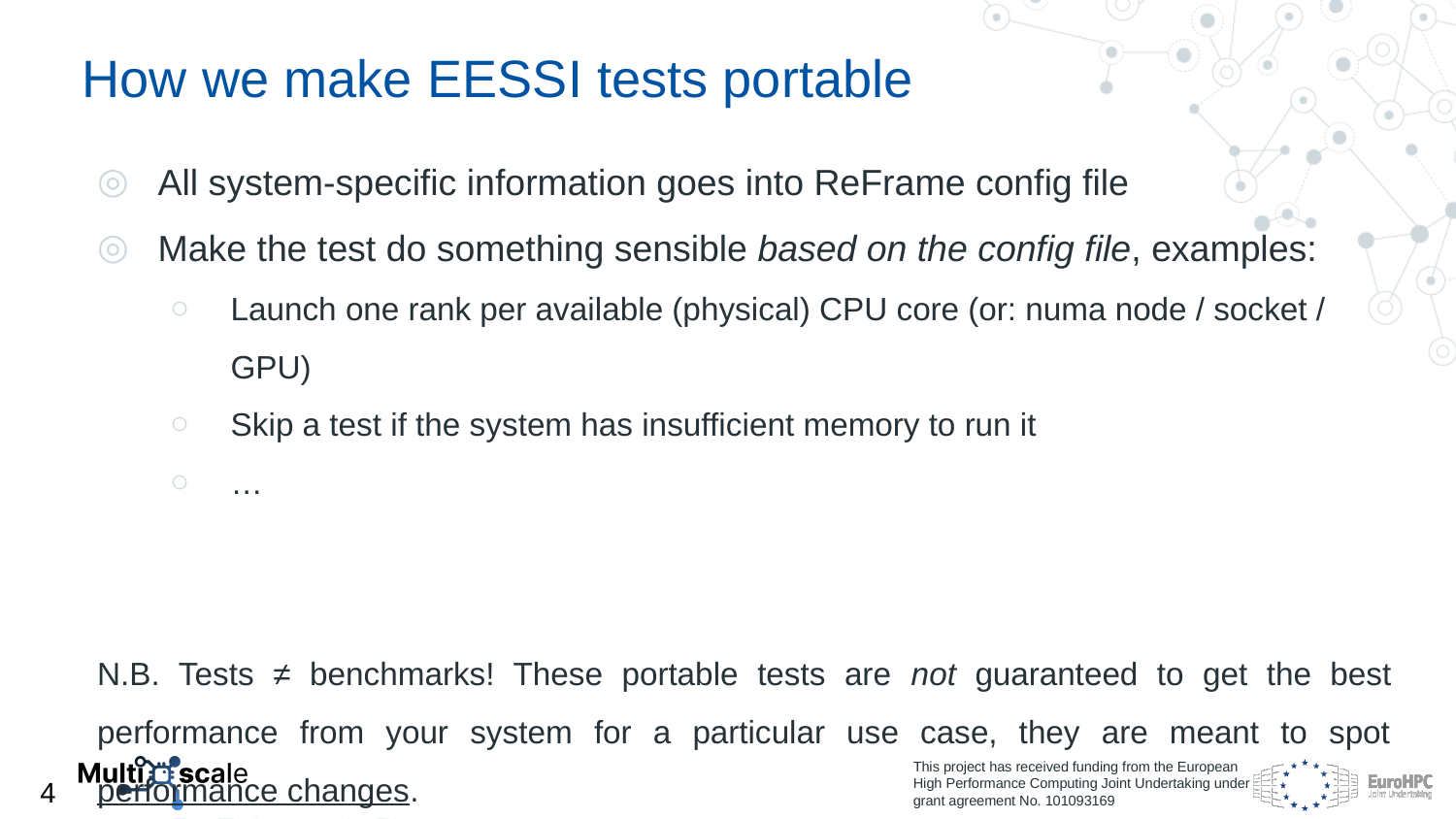

How we make EESSI tests portable
All system-specific information goes into ReFrame config file
Make the test do something sensible based on the config file, examples:
Launch one rank per available (physical) CPU core (or: numa node / socket / GPU)
Skip a test if the system has insufficient memory to run it
…

N.B. Tests ≠ benchmarks! These portable tests are not guaranteed to get the best performance from your system for a particular use case, they are meant to spot performance changes.
4